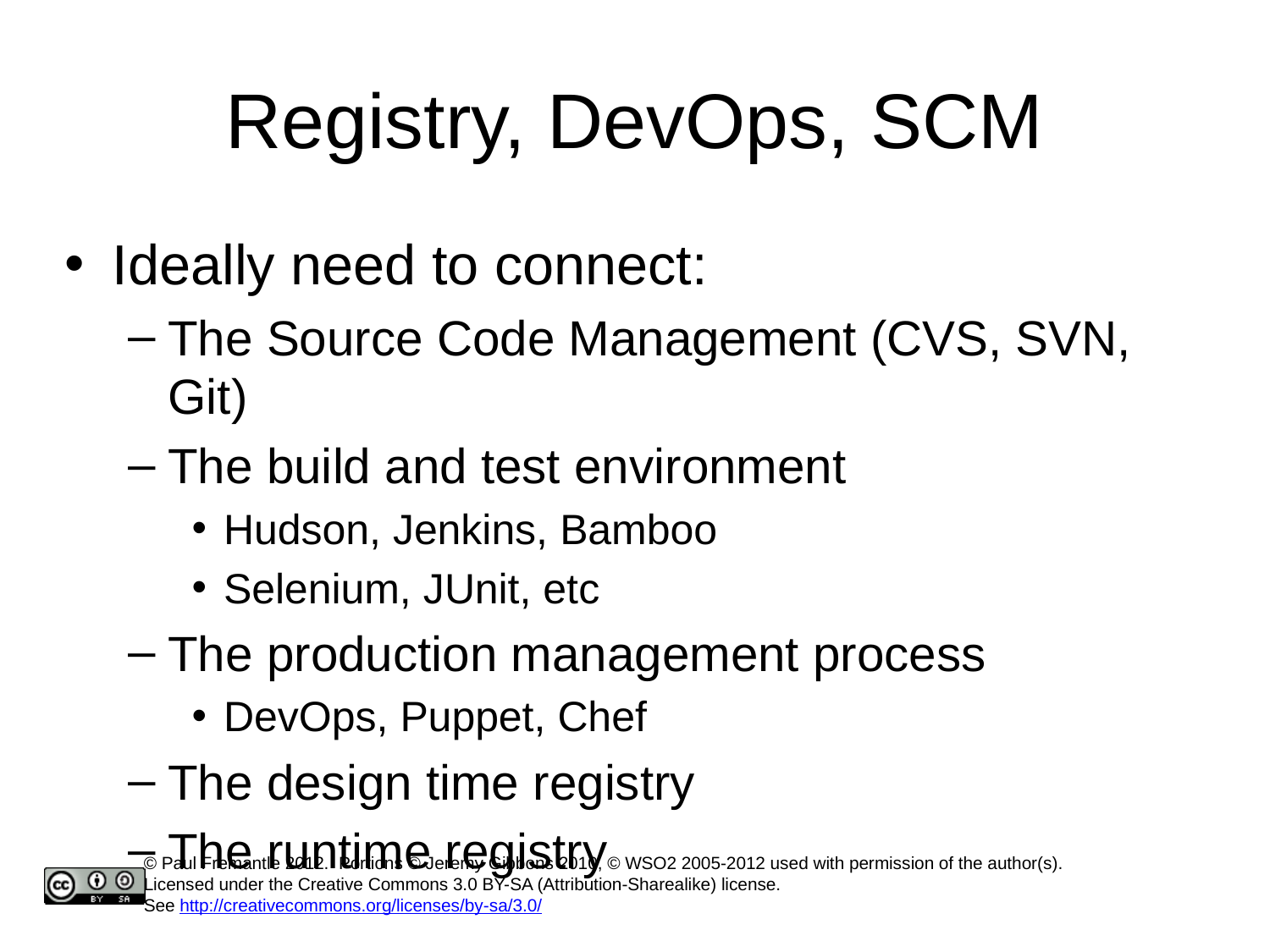

# Registry, DevOps, SCM
Ideally need to connect:
The Source Code Management (CVS, SVN, Git)
The build and test environment
Hudson, Jenkins, Bamboo
Selenium, JUnit, etc
The production management process
DevOps, Puppet, Chef
The design time registry
The runtime registry